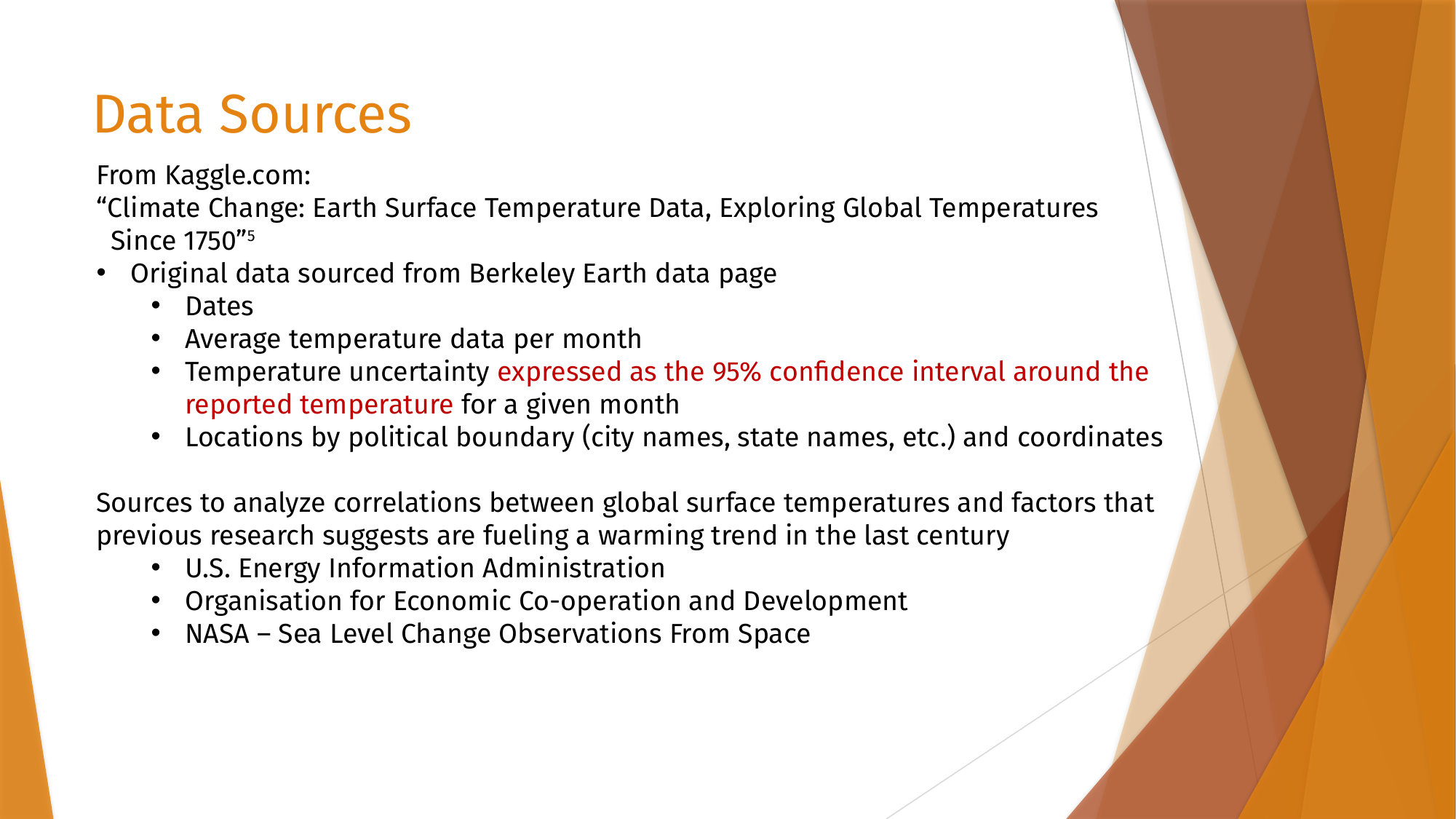

# Data Sources
From Kaggle.com:
“Climate Change: Earth Surface Temperature Data, Exploring Global Temperatures
  Since 1750”5
Original data sourced from Berkeley Earth data page
Dates
Average temperature data per month
Temperature uncertainty expressed as the 95% confidence interval around the
reported temperature for a given month
Locations by political boundary (city names, state names, etc.) and coordinates

Sources to analyze correlations between global surface temperatures and factors that
previous research suggests are fueling a warming trend in the last century
U.S. Energy Information Administration
Organisation for Economic Co-operation and Development
NASA – Sea Level Change Observations From Space